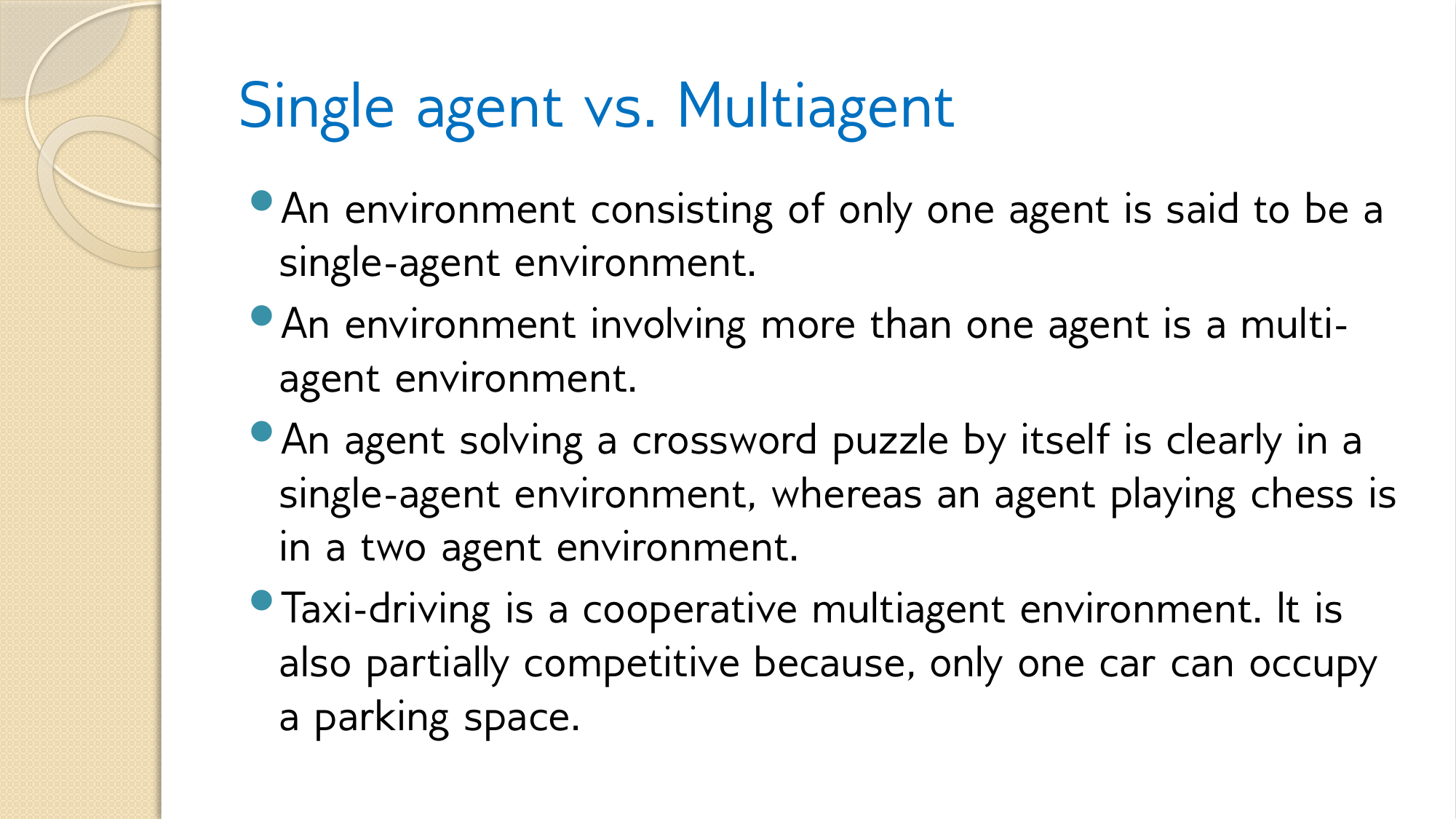

# Single agent vs. Multiagent
An environment consisting of only one agent is said to be a single-agent environment.
An environment involving more than one agent is a multi-agent environment.
An agent solving a crossword puzzle by itself is clearly in a single-agent environment, whereas an agent playing chess is in a two agent environment.
Taxi-driving is a cooperative multiagent environment. It is also partially competitive because, only one car can occupy a parking space.